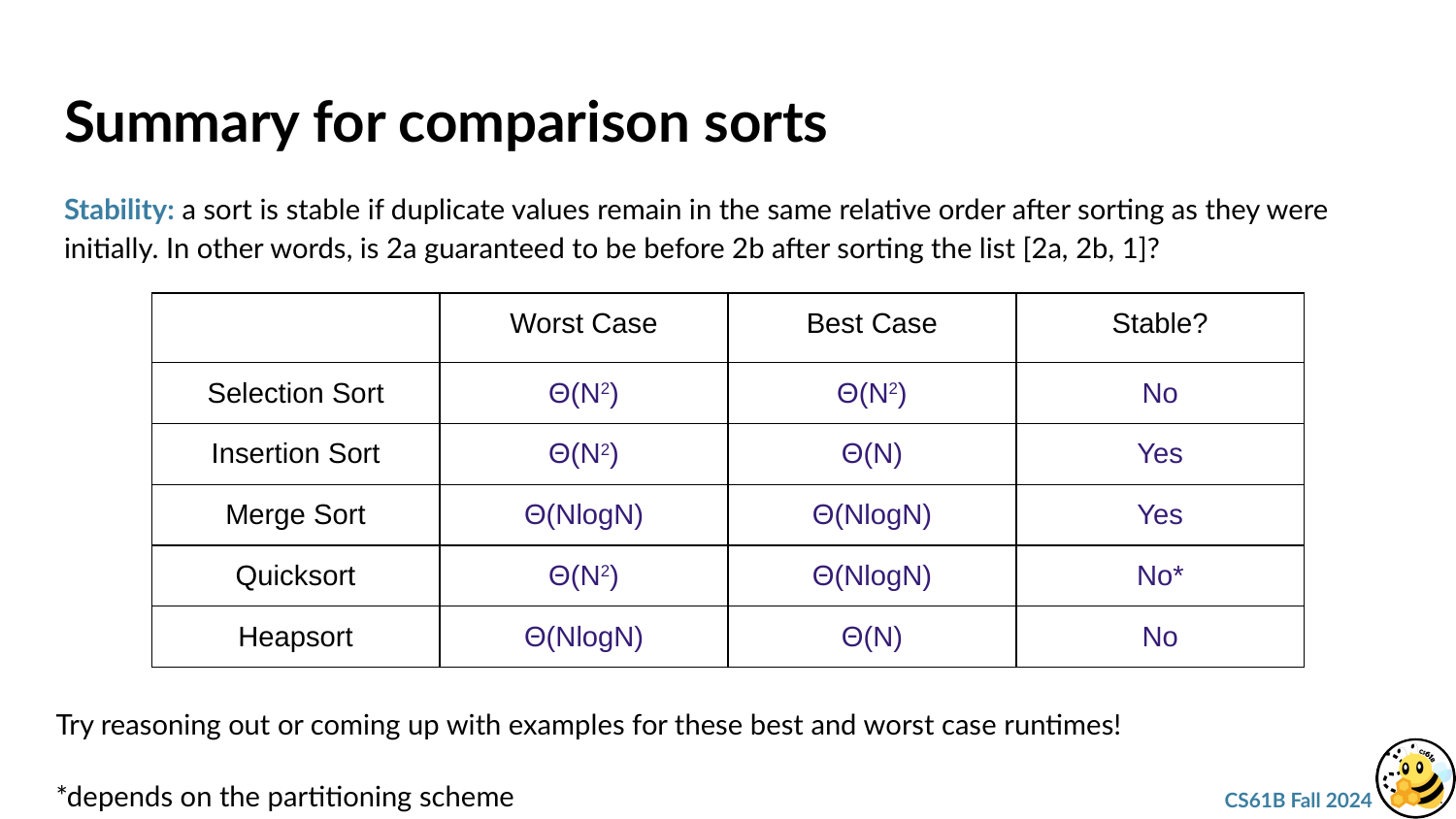

# Summary for comparison sorts
Stability: a sort is stable if duplicate values remain in the same relative order after sorting as they were initially. In other words, is 2a guaranteed to be before 2b after sorting the list [2a, 2b, 1]?
|  | Worst Case | Best Case | Stable? |
| --- | --- | --- | --- |
| Selection Sort | Θ(N2) | Θ(N2) | No |
| Insertion Sort | Θ(N2) | Θ(N) | Yes |
| Merge Sort | Θ(NlogN) | Θ(NlogN) | Yes |
| Quicksort | Θ(N2) | Θ(NlogN) | No\* |
| Heapsort | Θ(NlogN) | Θ(N) | No |
Try reasoning out or coming up with examples for these best and worst case runtimes!
*depends on the partitioning scheme